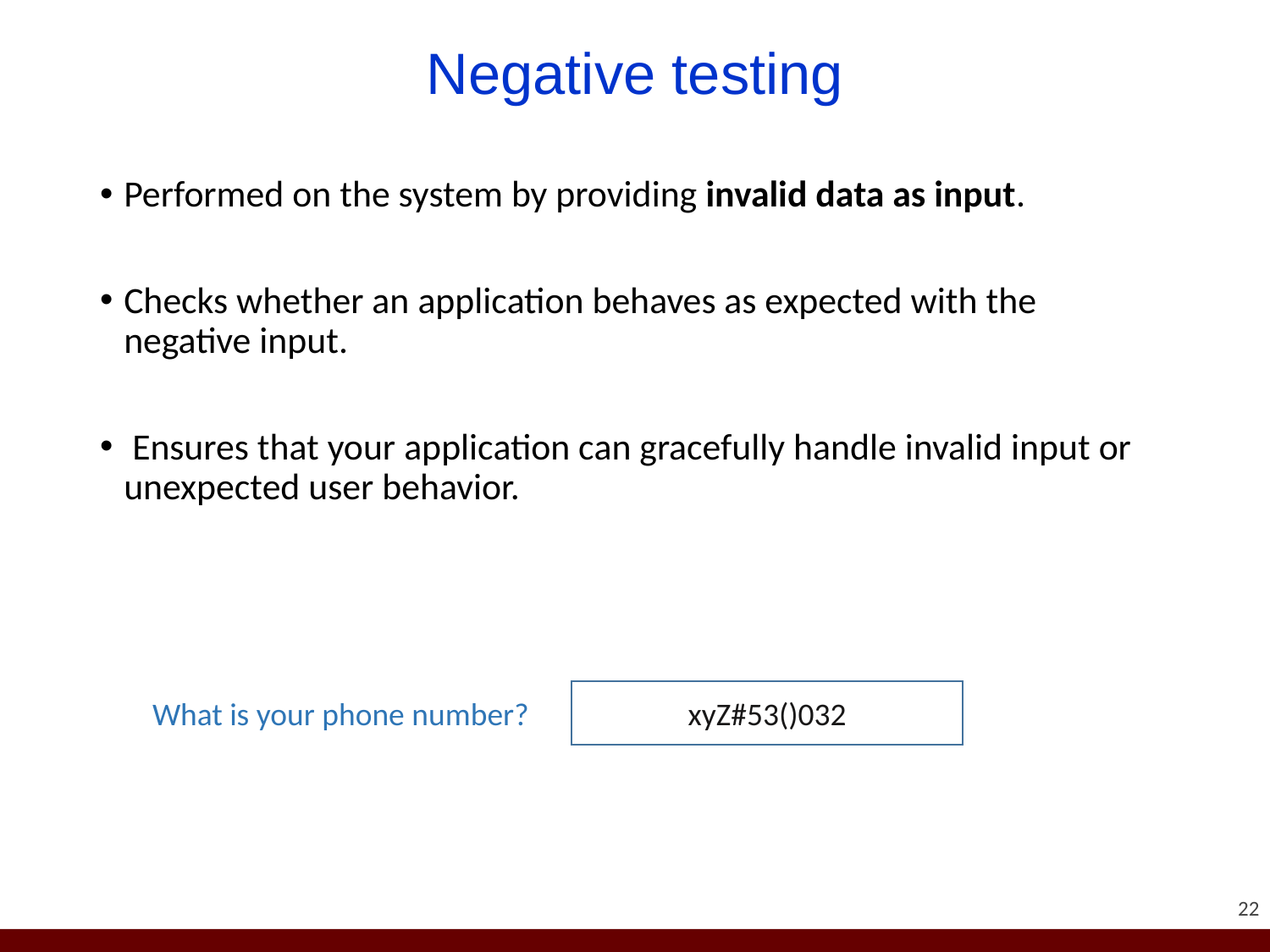

# Negative testing
Performed on the system by providing invalid data as input.

Checks whether an application behaves as expected with the negative input.

 Ensures that your application can gracefully handle invalid input or unexpected user behavior.
xyZ#53()032
What is your phone number?